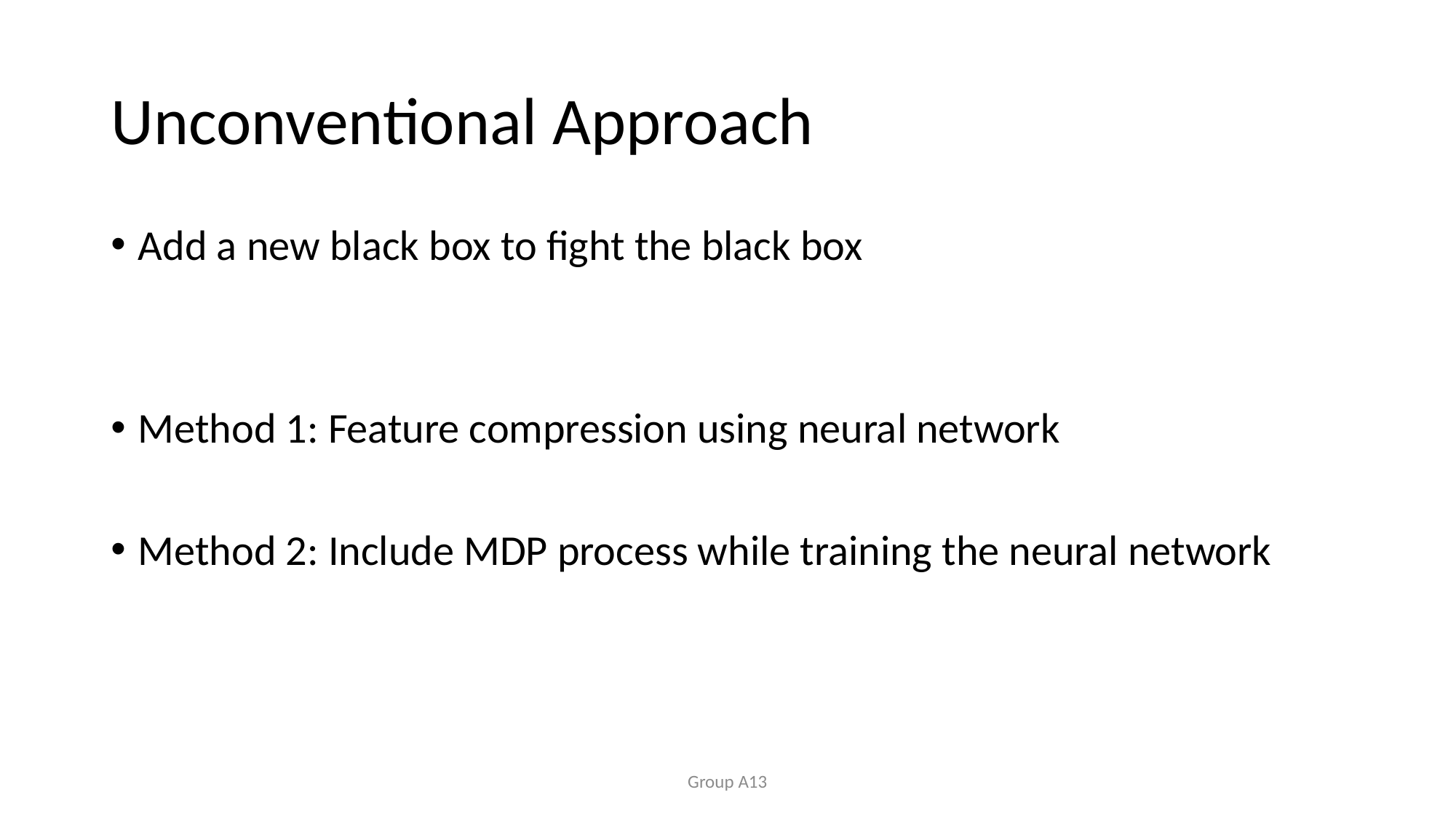

# Unconventional Approach
Add a new black box to fight the black box

Method 1: Feature compression using neural network

Method 2: Include MDP process while training the neural network
Group A13